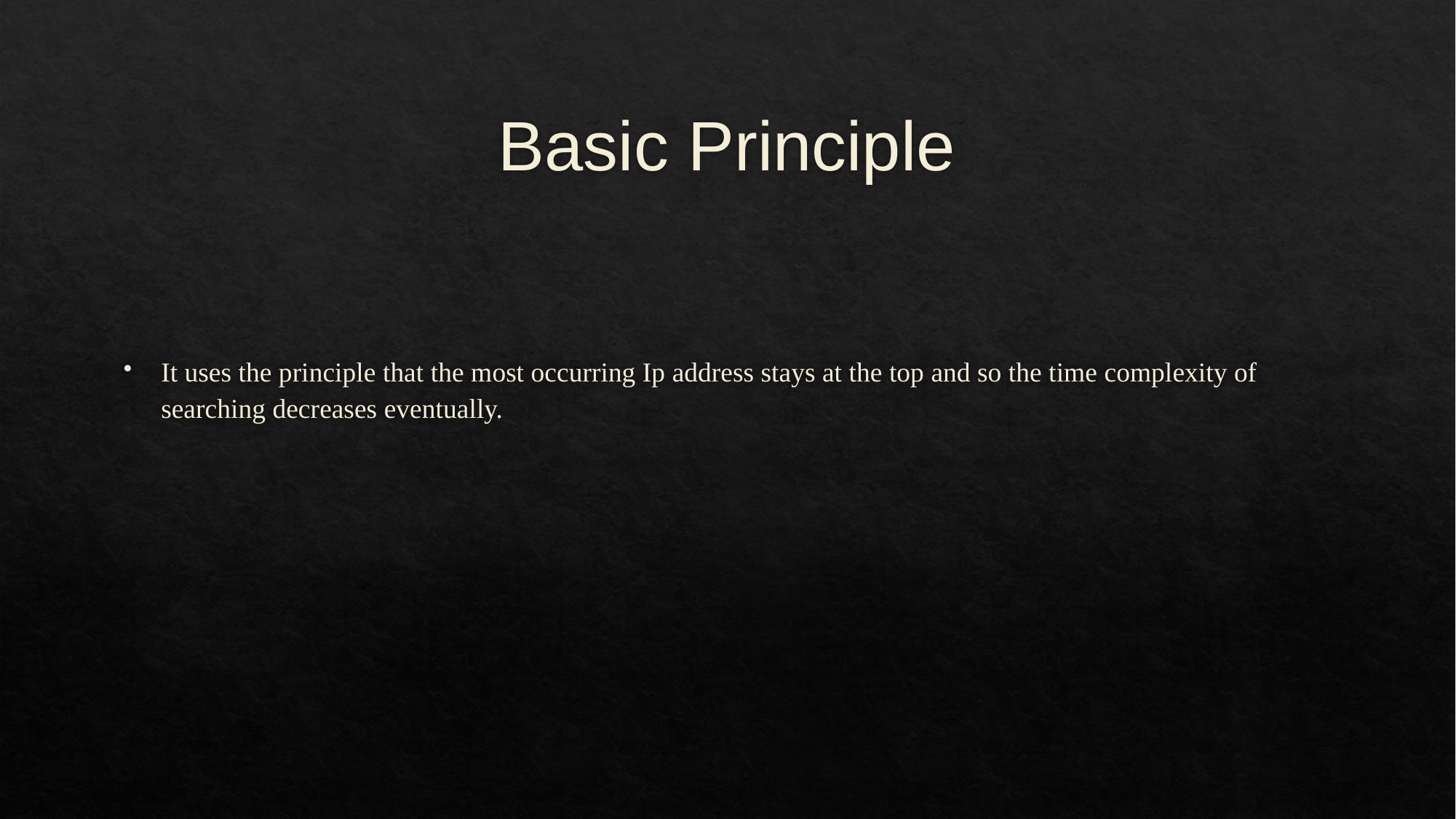

# Basic Principle

It uses the principle that the most occurring Ip address stays at the top and so the time complexity of searching decreases eventually.